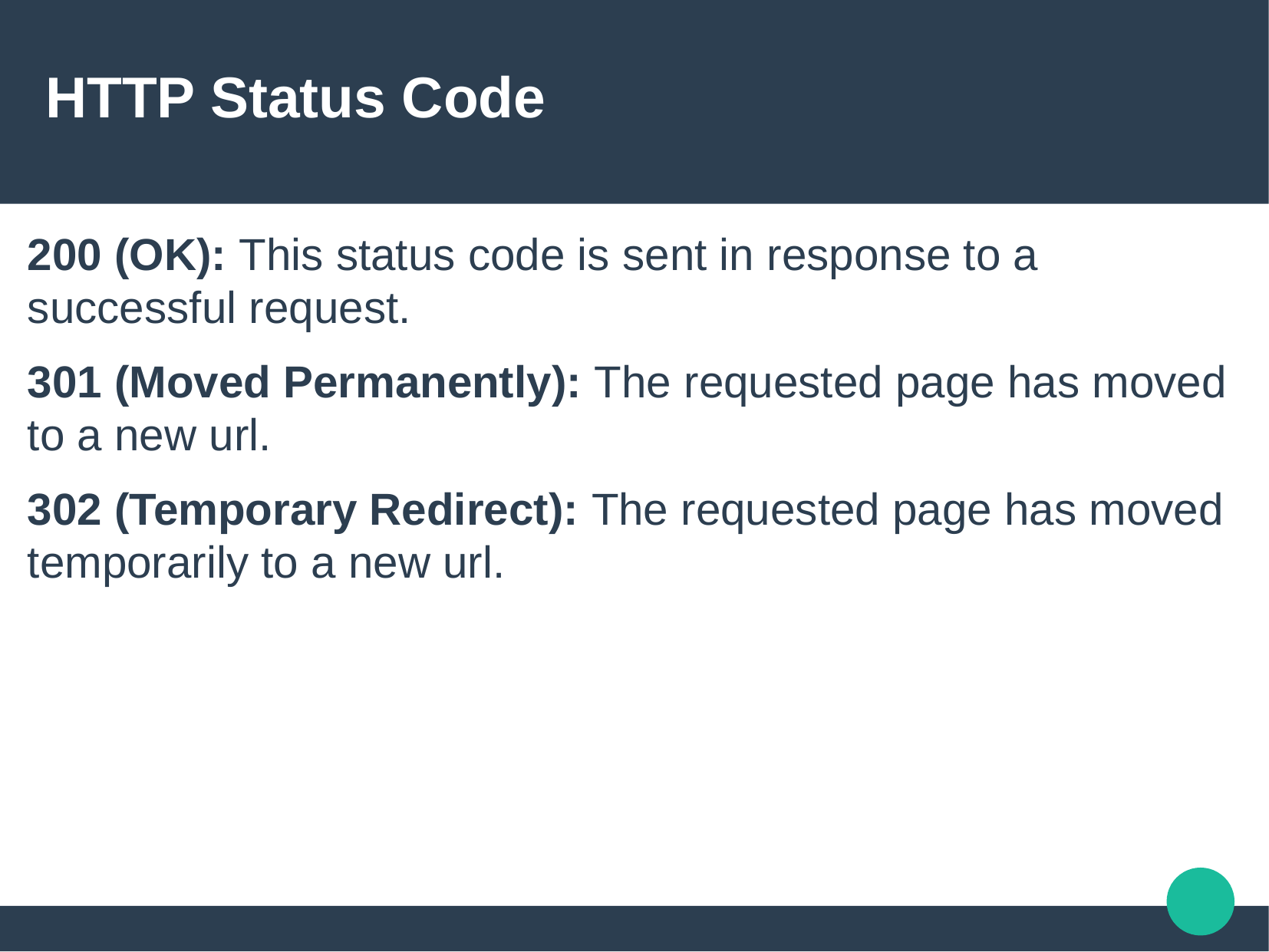

# HTTP Status Code
200 (OK): This status code is sent in response to a successful request.
301 (Moved Permanently): The requested page has moved to a new url.
302 (Temporary Redirect): The requested page has moved temporarily to a new url.